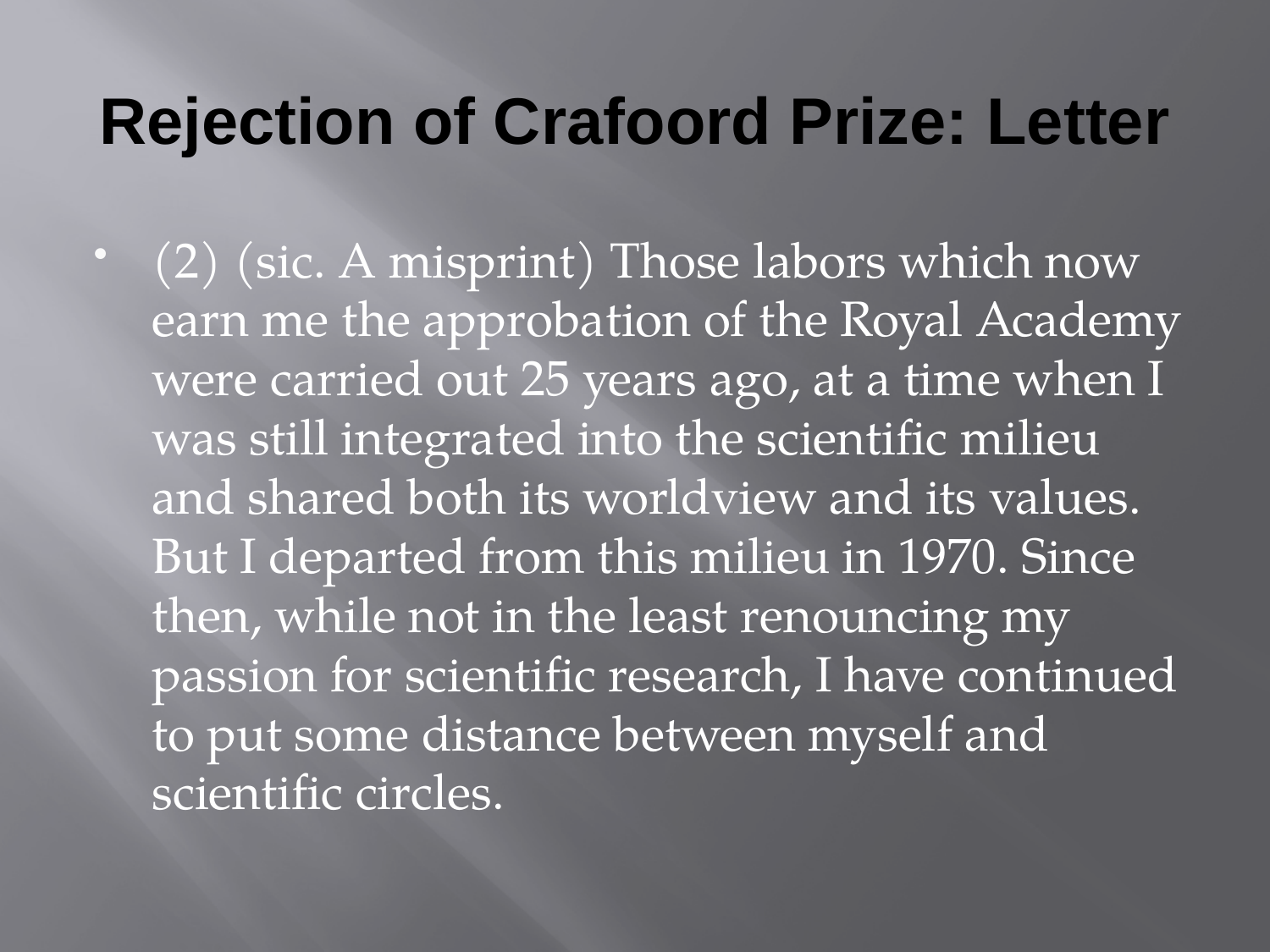

# Rejection of Crafoord Prize: Letter
(2) (sic. A misprint) Those labors which now earn me the approbation of the Royal Academy were carried out 25 years ago, at a time when I was still integrated into the scientific milieu and shared both its worldview and its values. But I departed from this milieu in 1970. Since then, while not in the least renouncing my passion for scientific research, I have continued to put some distance between myself and scientific circles.